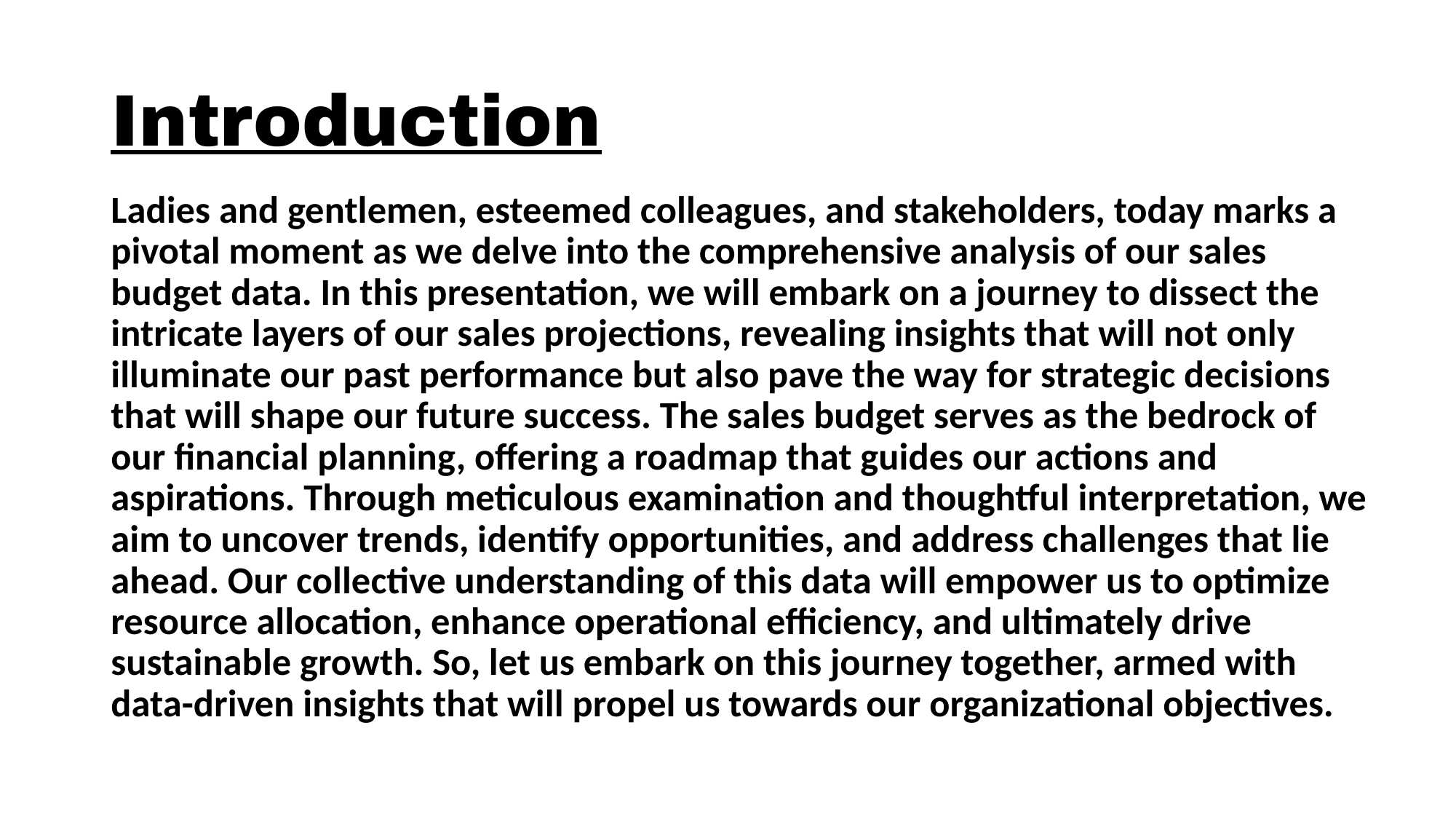

# Introduction
Ladies and gentlemen, esteemed colleagues, and stakeholders, today marks a pivotal moment as we delve into the comprehensive analysis of our sales budget data. In this presentation, we will embark on a journey to dissect the intricate layers of our sales projections, revealing insights that will not only illuminate our past performance but also pave the way for strategic decisions that will shape our future success. The sales budget serves as the bedrock of our financial planning, offering a roadmap that guides our actions and aspirations. Through meticulous examination and thoughtful interpretation, we aim to uncover trends, identify opportunities, and address challenges that lie ahead. Our collective understanding of this data will empower us to optimize resource allocation, enhance operational efficiency, and ultimately drive sustainable growth. So, let us embark on this journey together, armed with data-driven insights that will propel us towards our organizational objectives.